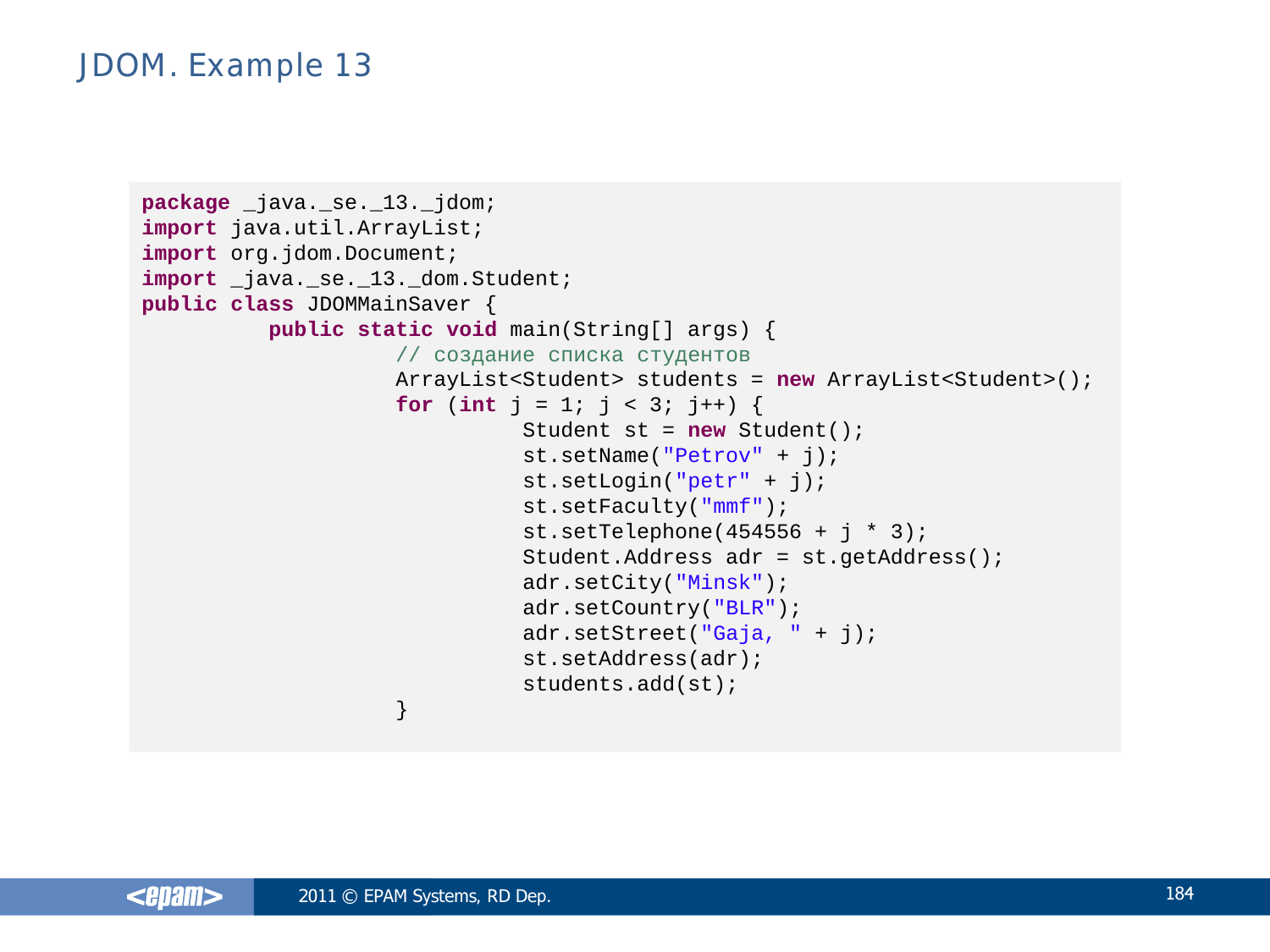

# JDOM. Example 13
package _java._se._13._jdom;
import java.util.ArrayList;
import org.jdom.Document;
import _java._se._13._dom.Student;
public class JDOMMainSaver {
	public static void main(String[] args) {
		// создание списка студентов
		ArrayList<Student> students = new ArrayList<Student>();
		for (int j = 1; j < 3; j++) {
			Student st = new Student();
			st.setName("Petrov" + j);
			st.setLogin("petr" + j);
			st.setFaculty("mmf");
			st.setTelephone(454556 + j * 3);
			Student.Address adr = st.getAddress();
			adr.setCity("Minsk");
			adr.setCountry("BLR");
			adr.setStreet("Gaja, " + j);
			st.setAddress(adr);
			students.add(st);
		}

184
2011 © EPAM Systems, RD Dep.